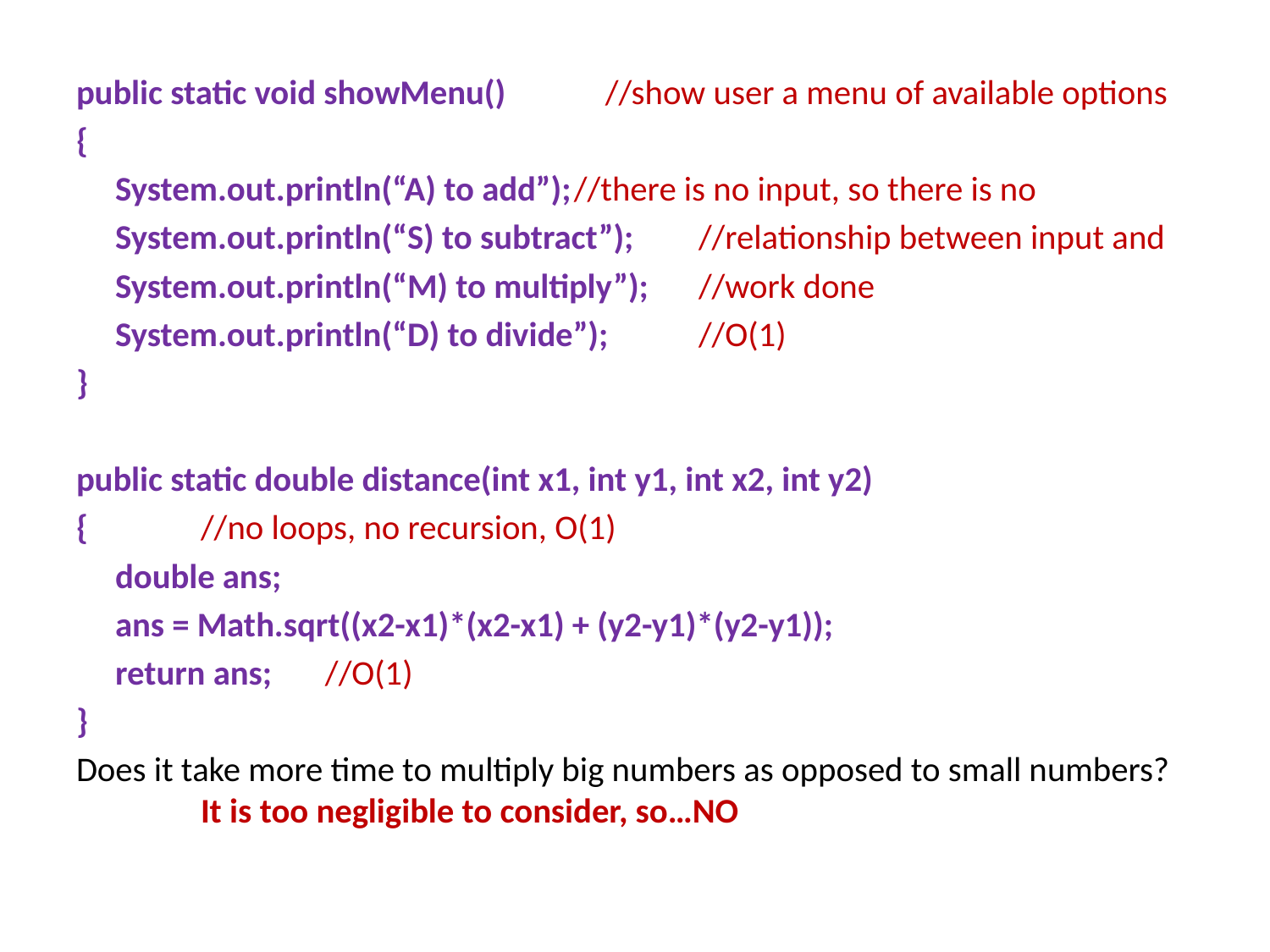

#
public static void showMenu()	    //show user a menu of available options
{
     System.out.println(“A) to add”);		//there is no input, so there is no
     System.out.println(“S) to subtract”);	//relationship between input and
     System.out.println(“M) to multiply”);	//work done
     System.out.println(“D) to divide”);	//O(1)
}

public static double distance(int x1, int y1, int x2, int y2)
{					//no loops, no recursion, O(1)
     double ans;
     ans = Math.sqrt((x2-x1)*(x2-x1) + (y2-y1)*(y2-y1));
     return ans;				//O(1)
}
Does it take more time to multiply big numbers as opposed to small numbers?	It is too negligible to consider, so…NO